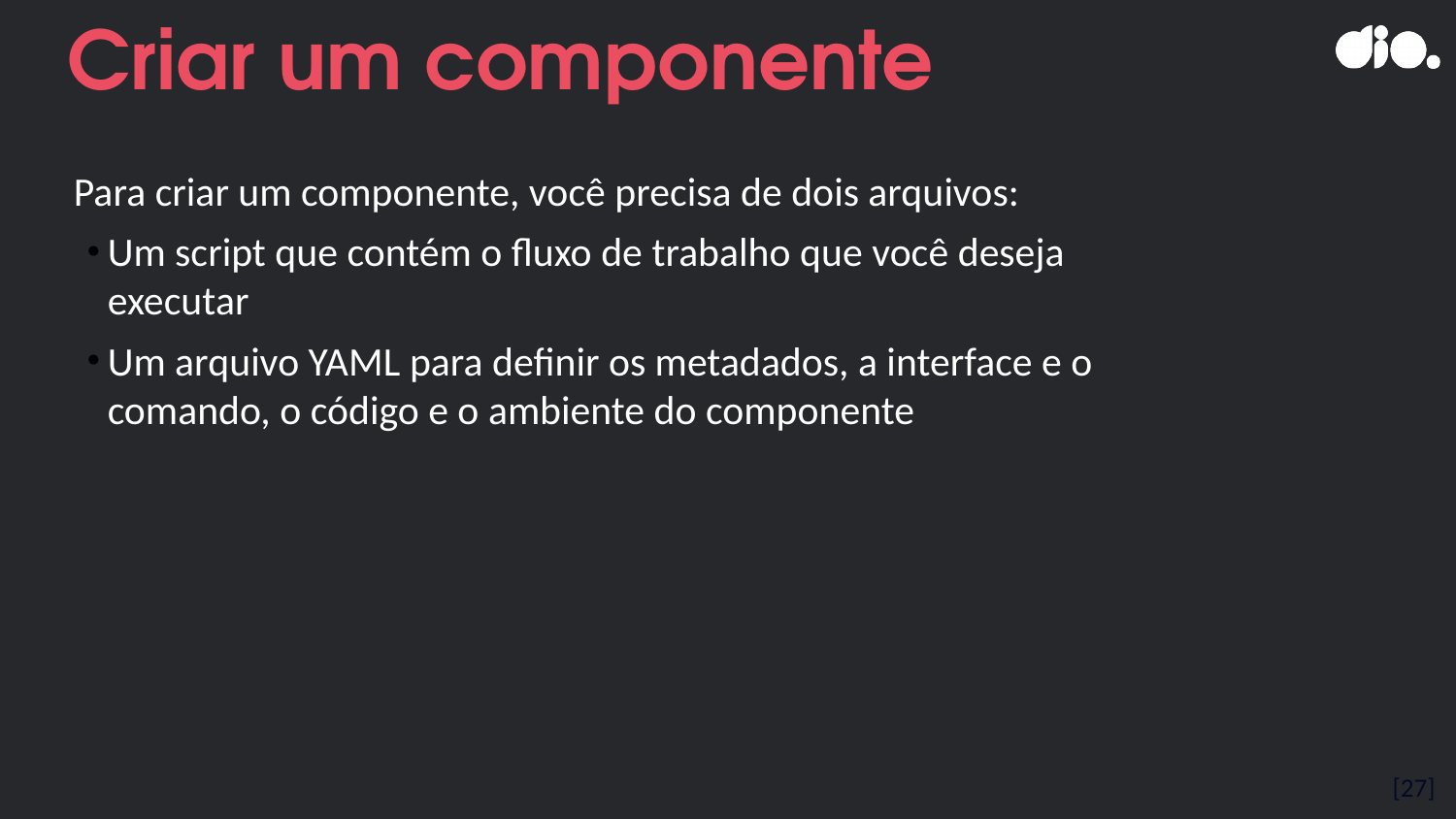

# Criar um componente
Para criar um componente, você precisa de dois arquivos:
Um script que contém o fluxo de trabalho que você deseja executar
Um arquivo YAML para definir os metadados, a interface e o comando, o código e o ambiente do componente
[27]